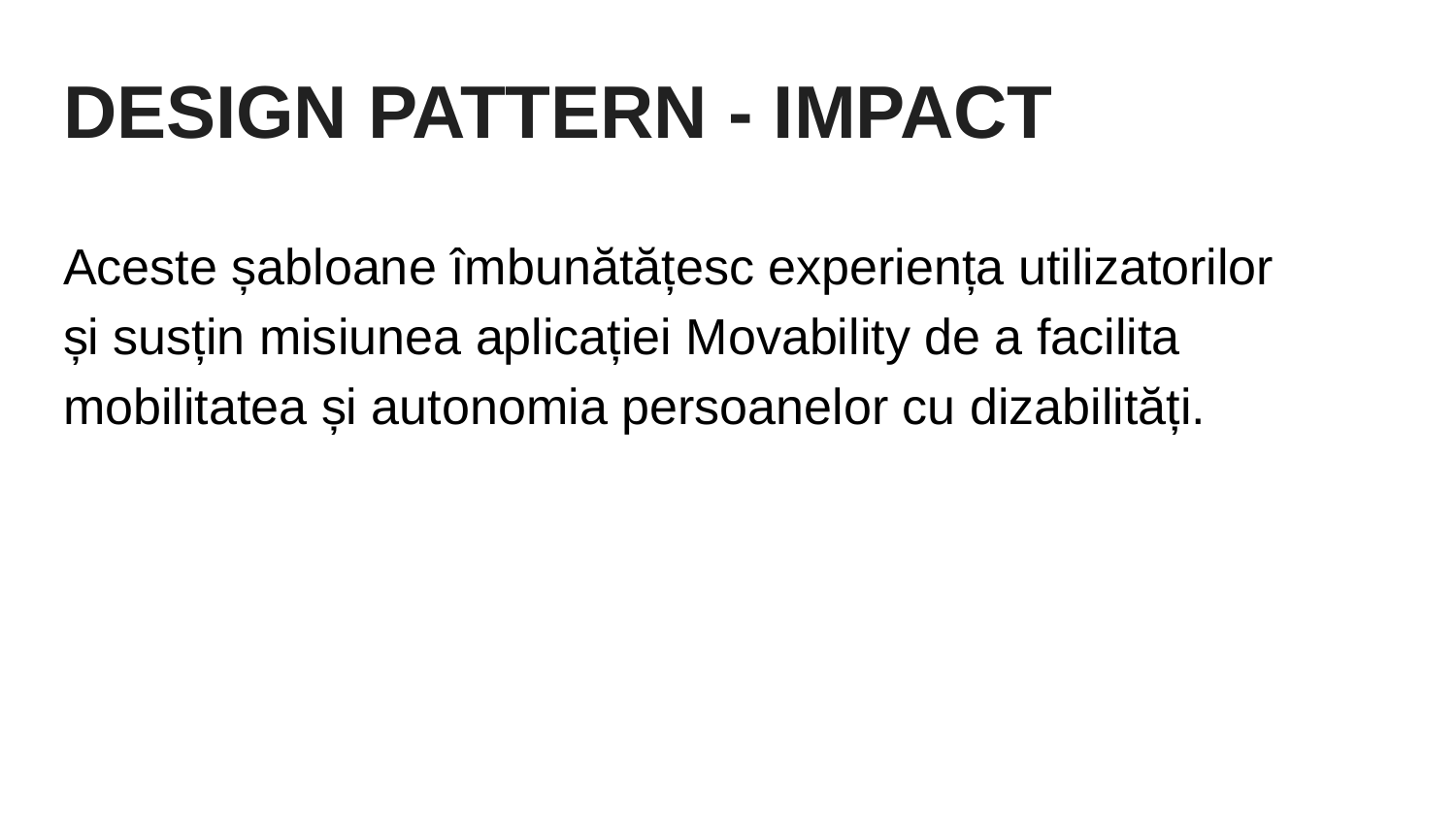

# DESIGN PATTERN - IMPACT
Aceste șabloane îmbunătățesc experiența utilizatorilor și susțin misiunea aplicației Movability de a facilita mobilitatea și autonomia persoanelor cu dizabilități.